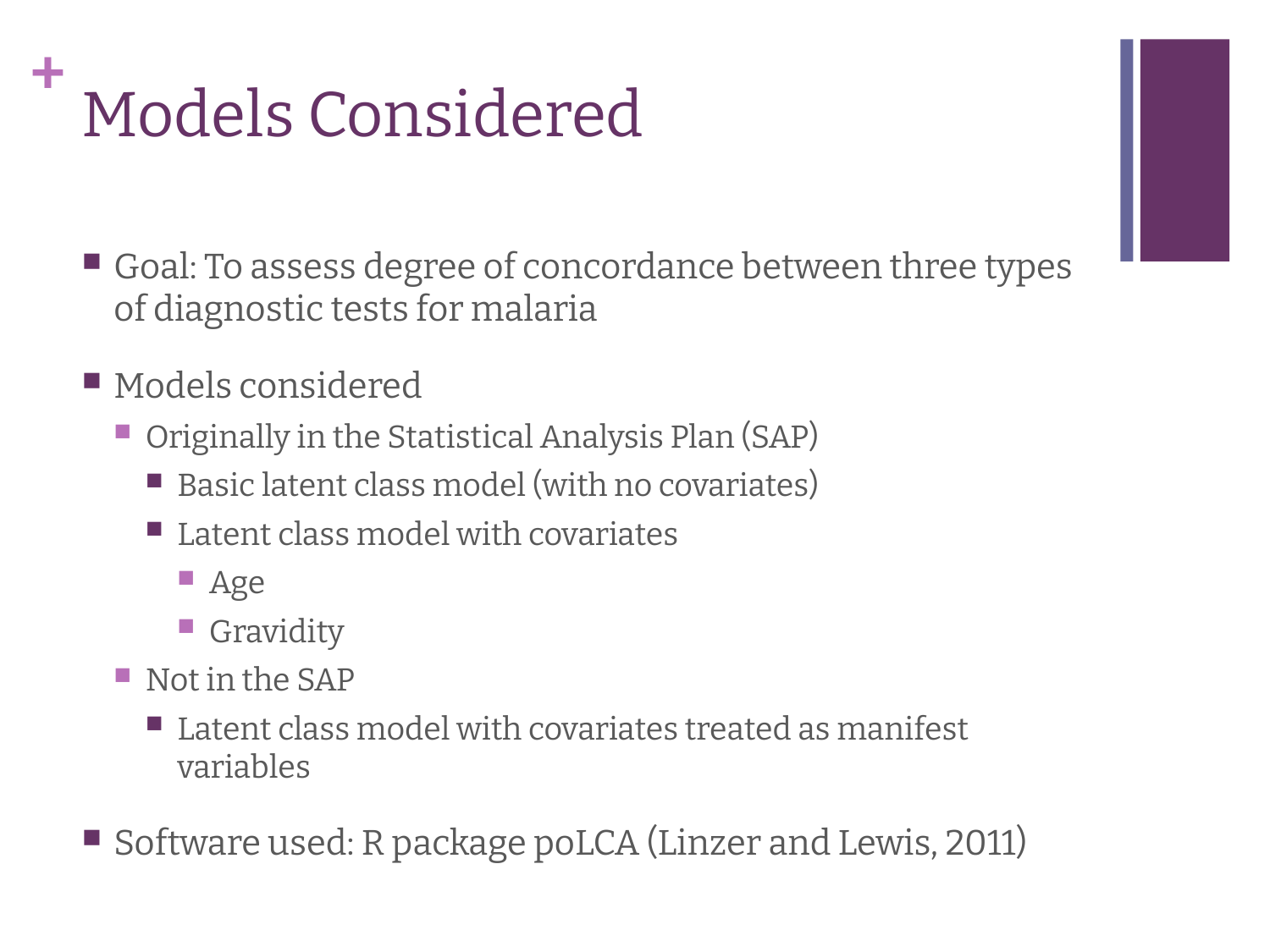

# Models Considered
Goal: To assess degree of concordance between three types of diagnostic tests for malaria
Models considered
Originally in the Statistical Analysis Plan (SAP)
Basic latent class model (with no covariates)
Latent class model with covariates
Age
Gravidity
Not in the SAP
Latent class model with covariates treated as manifest variables
Software used: R package poLCA (Linzer and Lewis, 2011)